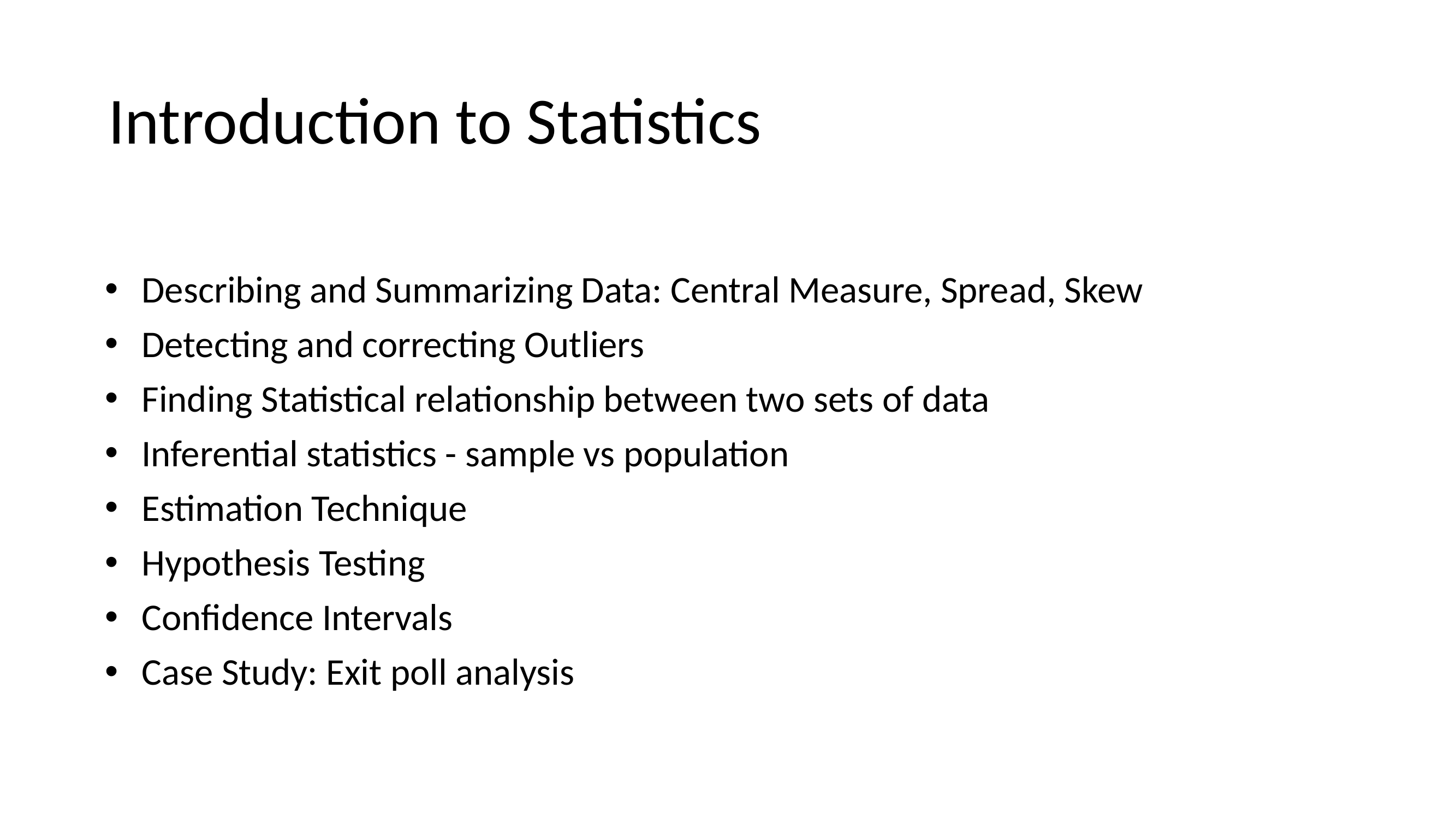

# Introduction to Statistics
Describing and Summarizing Data: Central Measure, Spread, Skew
Detecting and correcting Outliers
Finding Statistical relationship between two sets of data
Inferential statistics - sample vs population
Estimation Technique
Hypothesis Testing
Confidence Intervals
Case Study: Exit poll analysis